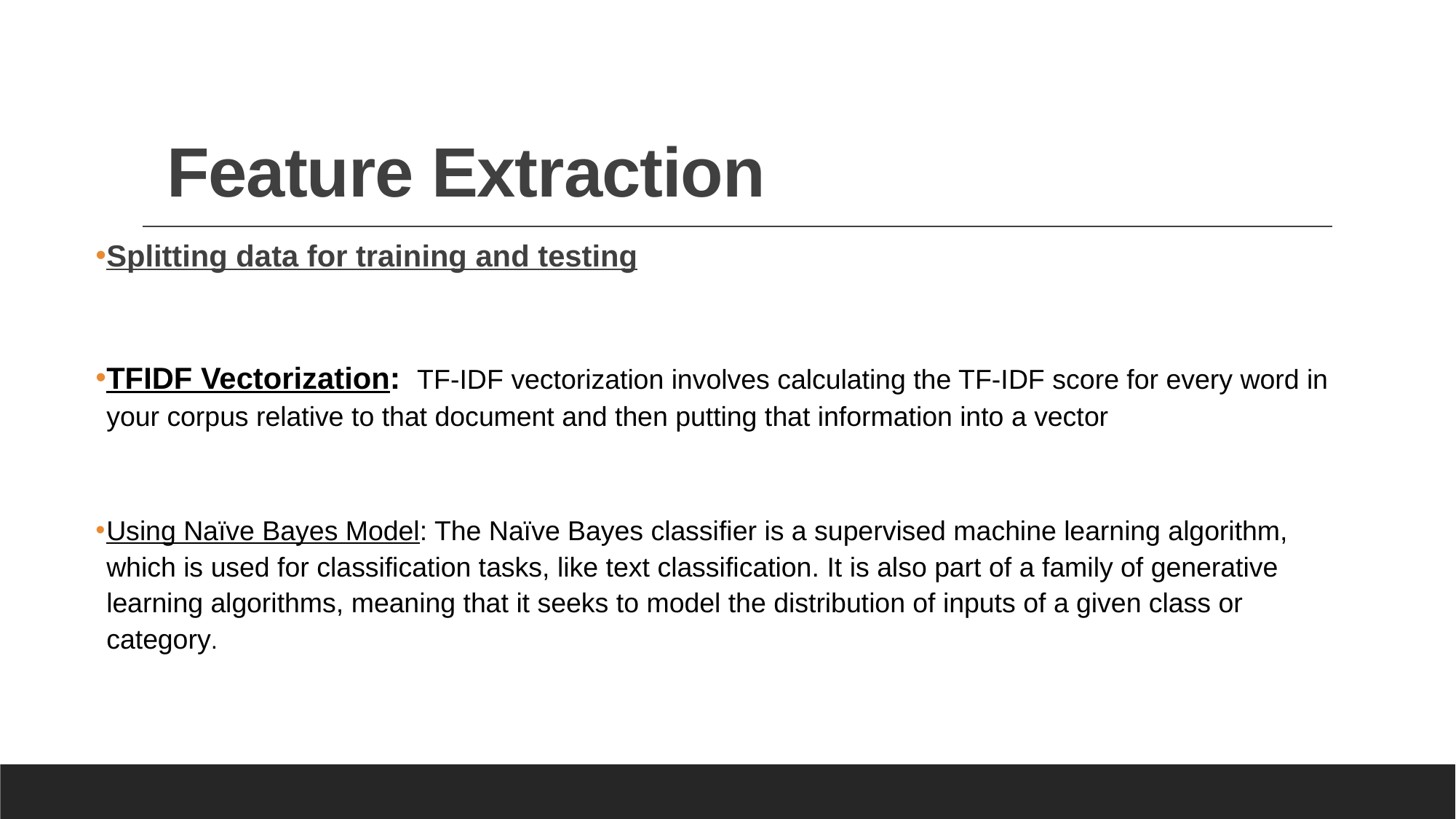

# Feature Extraction
Splitting data for training and testing

TFIDF Vectorization:  TF-IDF vectorization involves calculating the TF-IDF score for every word in your corpus relative to that document and then putting that information into a vector

Using Naïve Bayes Model: The Naïve Bayes classifier is a supervised machine learning algorithm, which is used for classification tasks, like text classification. It is also part of a family of generative learning algorithms, meaning that it seeks to model the distribution of inputs of a given class or category.